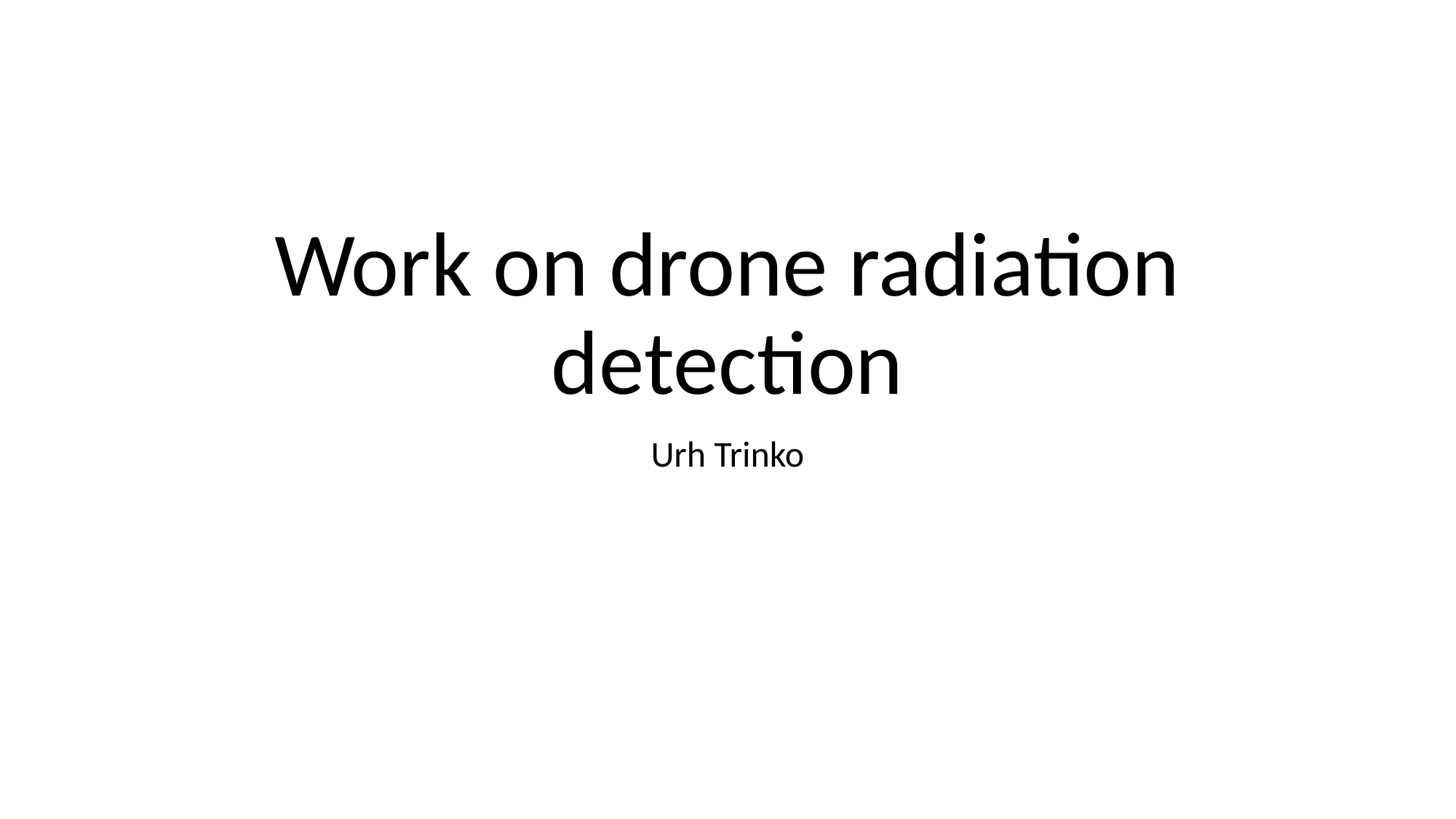

# Work on drone radiation detection
Urh Trinko